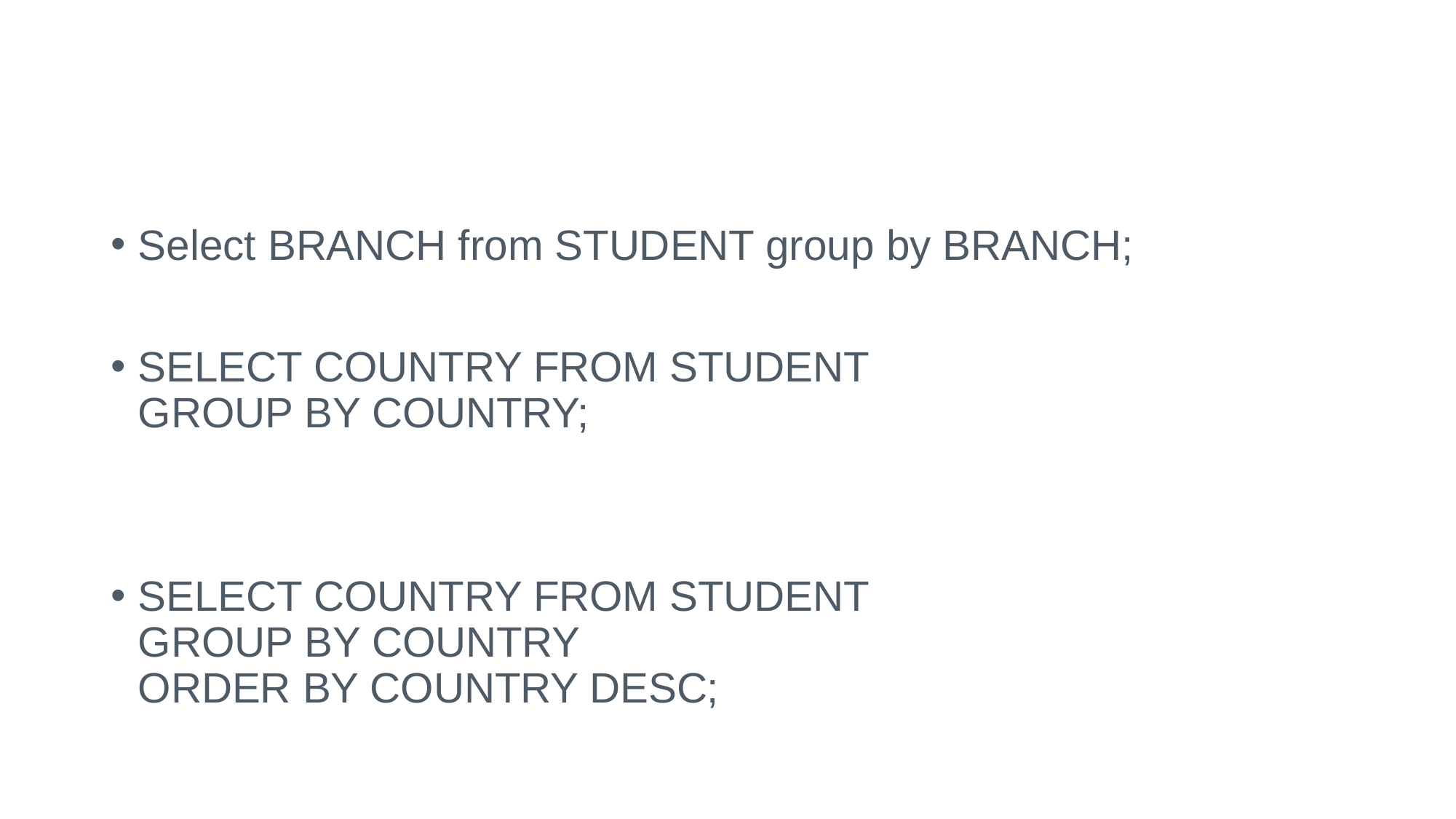

#
Select BRANCH from STUDENT group by BRANCH;

SELECT COUNTRY FROM STUDENT
GROUP BY COUNTRY;

SELECT COUNTRY FROM STUDENT
GROUP BY COUNTRY
ORDER BY COUNTRY DESC;